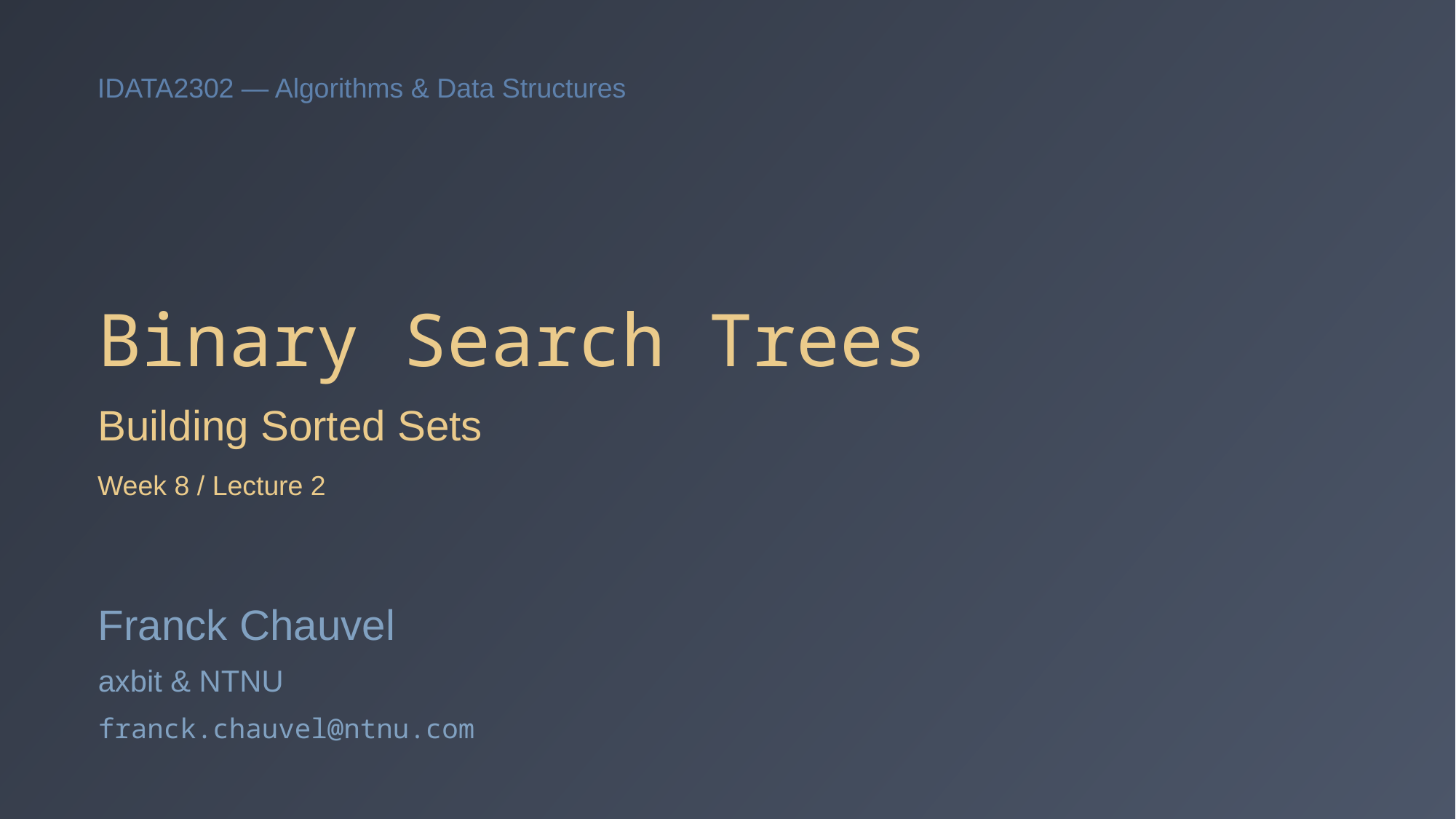

# Binary Search Trees
Building Sorted Sets
Week 8 / Lecture 2
Franck Chauvel
axbit & NTNU
franck.chauvel@ntnu.com